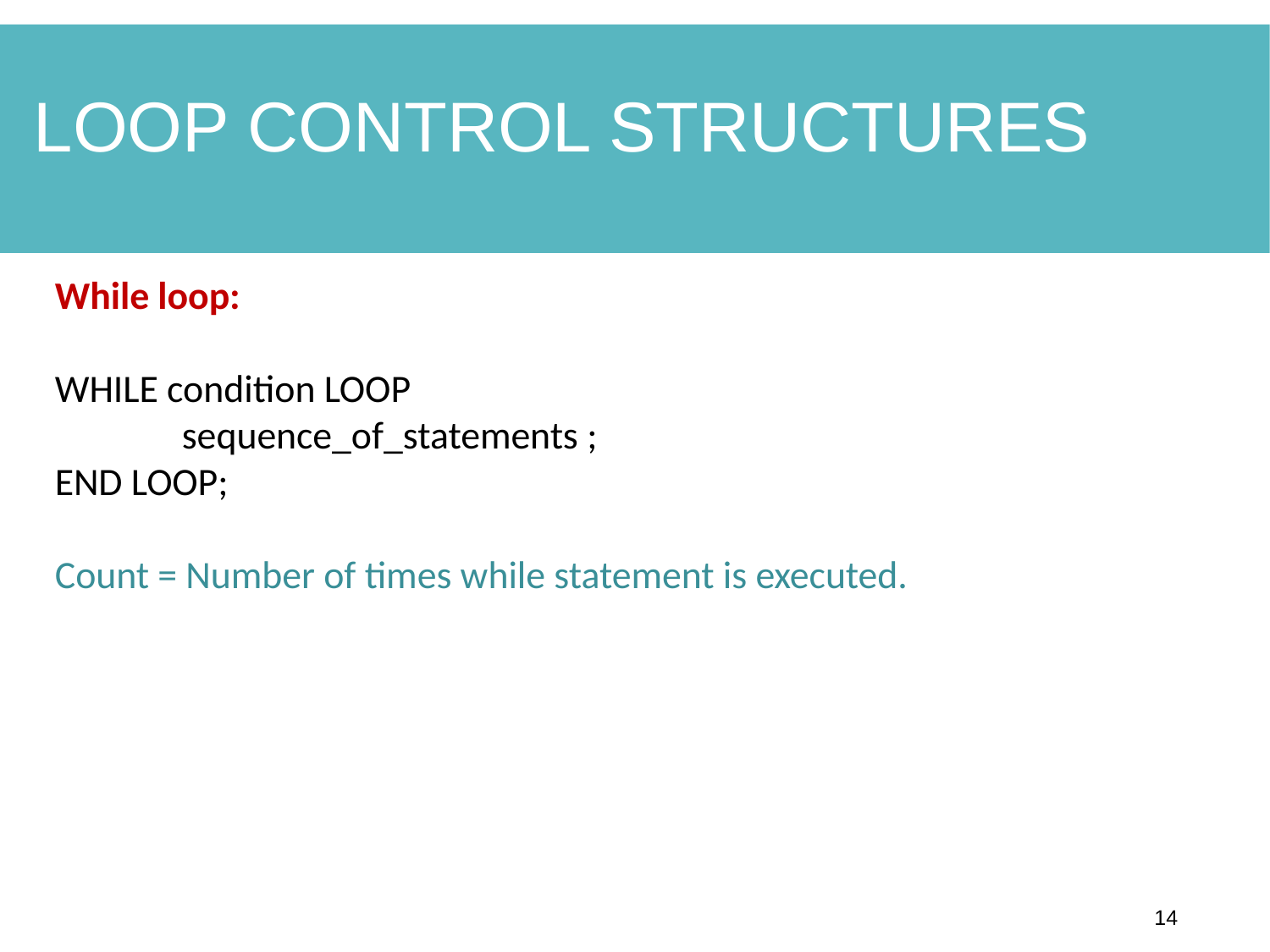

LOOP control Structures

While loop:

WHILE condition LOOP
	sequence_of_statements ;
END LOOP;

Count = Number of times while statement is executed.
14